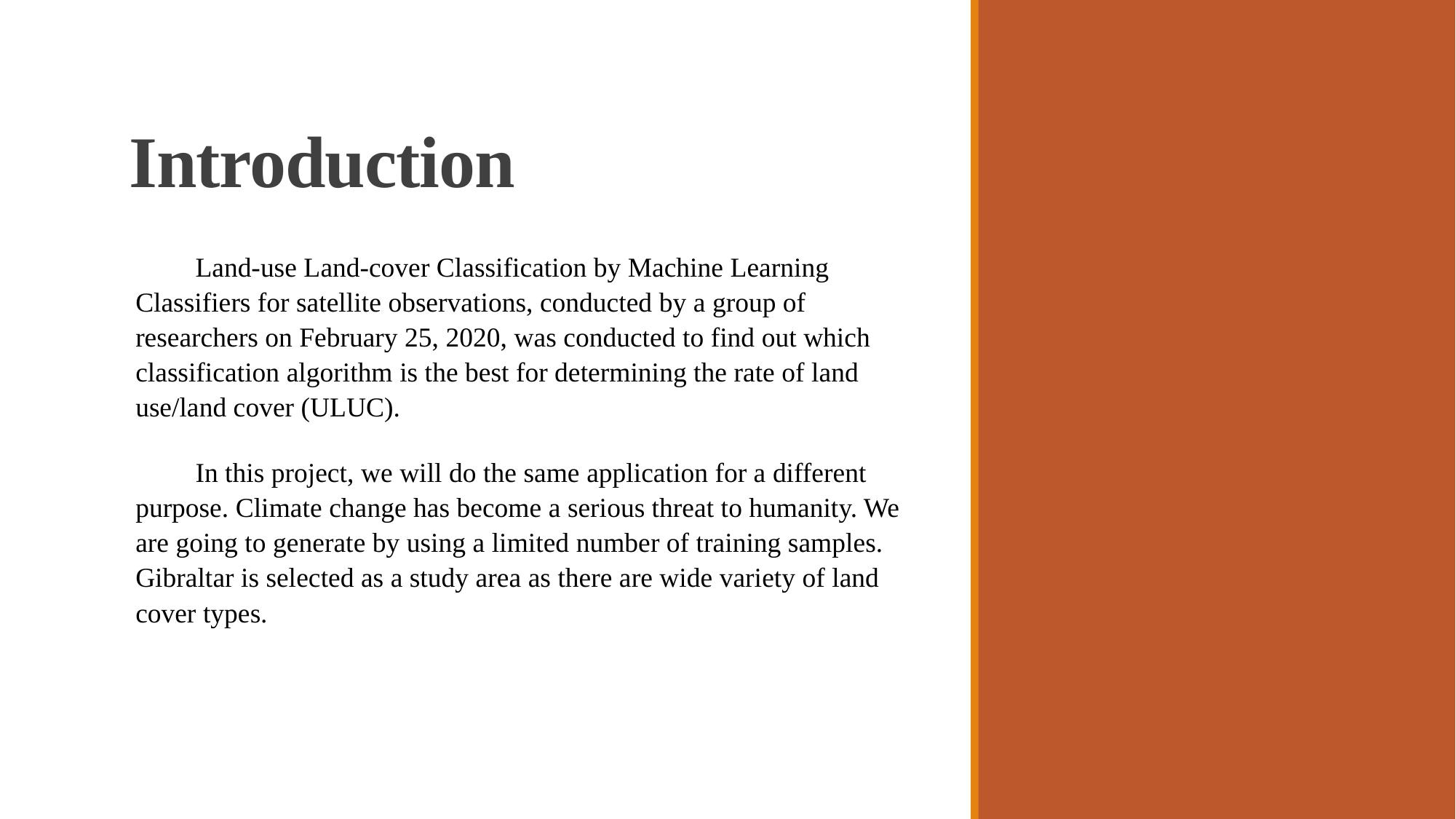

# Introduction
Land-use Land-cover Classification by Machine Learning Classifiers for satellite observations, conducted by a group of researchers on February 25, 2020, was conducted to find out which classification algorithm is the best for determining the rate of land use/land cover (ULUC).
In this project, we will do the same application for a different purpose. Climate change has become a serious threat to humanity. We are going to generate by using a limited number of training samples. Gibraltar is selected as a study area as there are wide variety of land cover types.